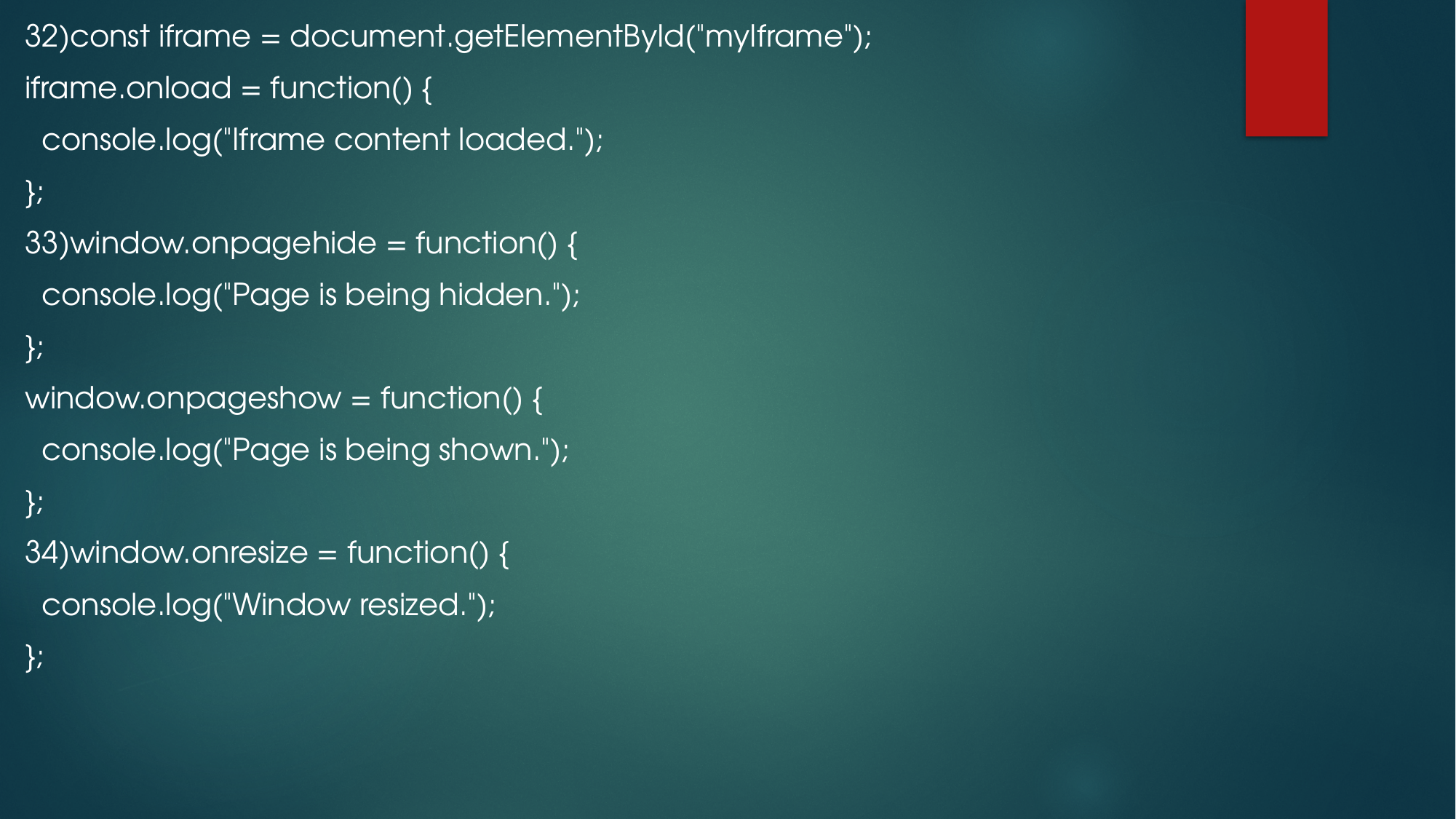

32)const iframe = document.getElementById("myIframe");
iframe.onload = function() {
  console.log("Iframe content loaded.");
};
33)window.onpagehide = function() {
  console.log("Page is being hidden.");
};
window.onpageshow = function() {
  console.log("Page is being shown.");
};
34)window.onresize = function() {
  console.log("Window resized.");
};